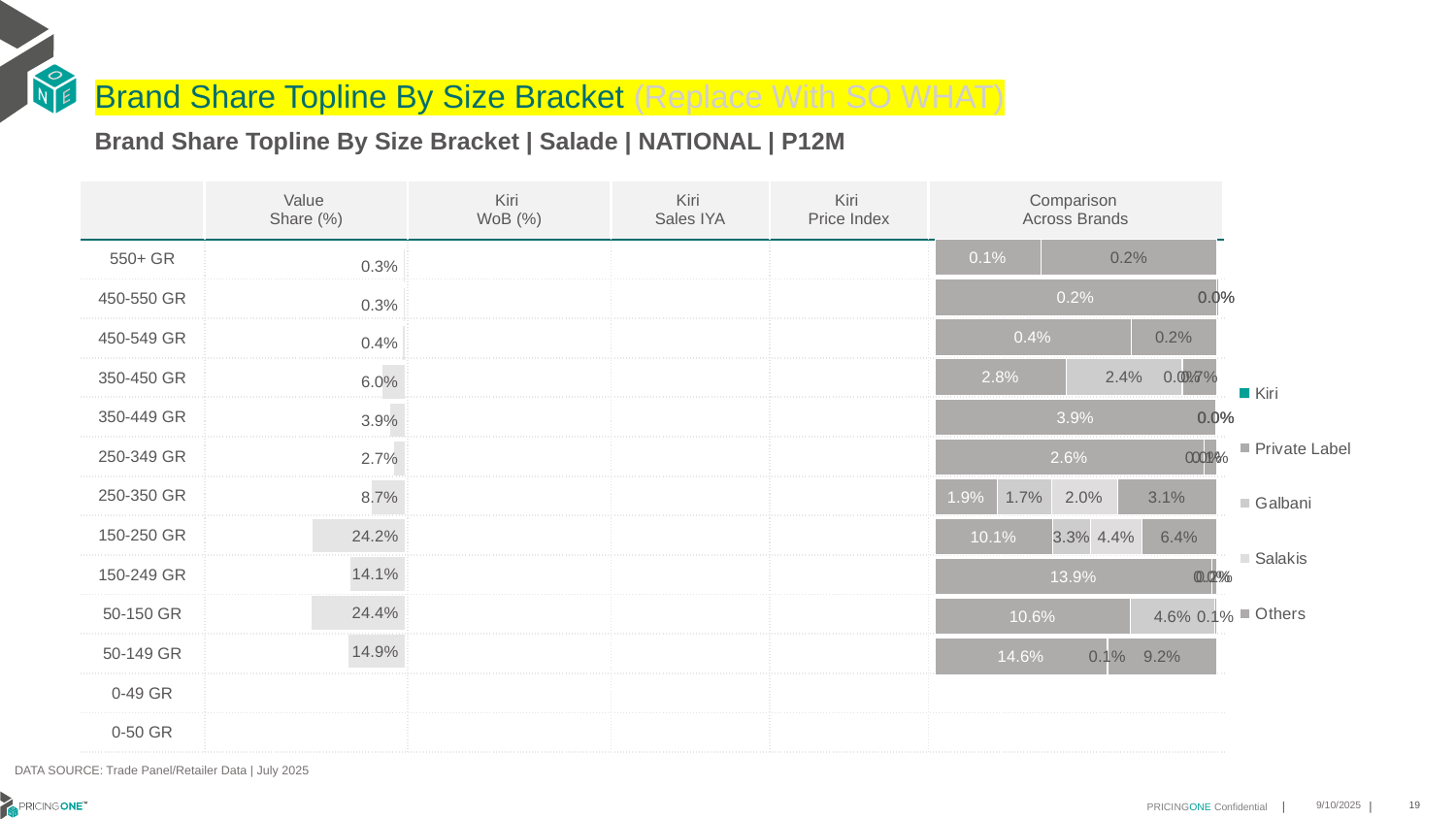

# Brand Share Topline By Size Bracket (Replace With SO WHAT)
Brand Share Topline By Size Bracket | Salade | NATIONAL | P12M
|  | Value Share (%) | Kiri WoB (%) | Kiri Sales IYA | Kiri Price Index | Comparison Across Brands |
| --- | --- | --- | --- | --- | --- |
| 550+ GR |  |  |  |  |  |
| 450-550 GR |  |  |  |  |  |
| 450-549 GR |  |  |  |  |  |
| 350-450 GR |  |  |  |  |  |
| 350-449 GR |  |  |  |  |  |
| 250-349 GR |  |  |  |  |  |
| 250-350 GR |  |  |  |  |  |
| 150-250 GR |  |  |  |  |  |
| 150-249 GR |  |  |  |  |  |
| 50-150 GR |  |  |  |  |  |
| 50-149 GR |  |  |  |  |  |
| 0-49 GR |  |  |  |  |  |
| 0-50 GR |  |  |  |  |  |

### Chart

| Category | Kiri | Private Label | Galbani | Salakis | Others |
|---|---|---|---|---|---|
| 550+ GR | None | 0.0011504943725024013 | None | None | 0.0019009940784180477 |
| 450-550 GR | None | 0.0015275277247393483 | None | 1.0373462332664182e-06 | 3.7756004850461084e-07 |
| 450-549 GR | None | 0.004434896785644981 | None | None | 0.0019408851853428026 |
| 350-450 GR | None | 0.027841883960607855 | 0.024466179976535888 | 3.077491955361083e-05 | 0.007310805655508967 |
| 350-449 GR | None | 0.038958985733106355 | 5.852180751821469e-07 | None | 0.00012556136973069338 |
| 250-349 GR | None | 0.026096436127072613 | 5.90881475909716e-07 | None | 0.0012630289766595644 |
| 250-350 GR | None | 0.01925440902778697 | 0.01654255755019921 | 0.020286296686652133 | 0.03061185325646193 |
| 150-250 GR | None | 0.10077068821926924 | 0.03302649607116771 | 0.04375615327309175 | 0.0642520071134654 |
| 150-249 GR | None | 0.13908626726641804 | 3.3936984959836946e-05 | None | 0.0023668389930644918 |
| 50-150 GR | None | 0.10628132531951306 | 0.0456745321039432 | None | 0.0011784715720965931 |
| 50-149 GR | None | 0.1463263700833439 | 0.0010979927599575926 | None | 0.09240275784735293 |
| 0-49 GR | None | None | None | None | None |
| 0-50 GR | None | None | None | None | None |

### Chart

| Category | Value Share |
|---|---|
|  | 0.003051488450920449 |

### Chart

| Category | Brand WoB % |
|---|---|
|  | None |
DATA SOURCE: Trade Panel/Retailer Data | July 2025

9/10/2025
19